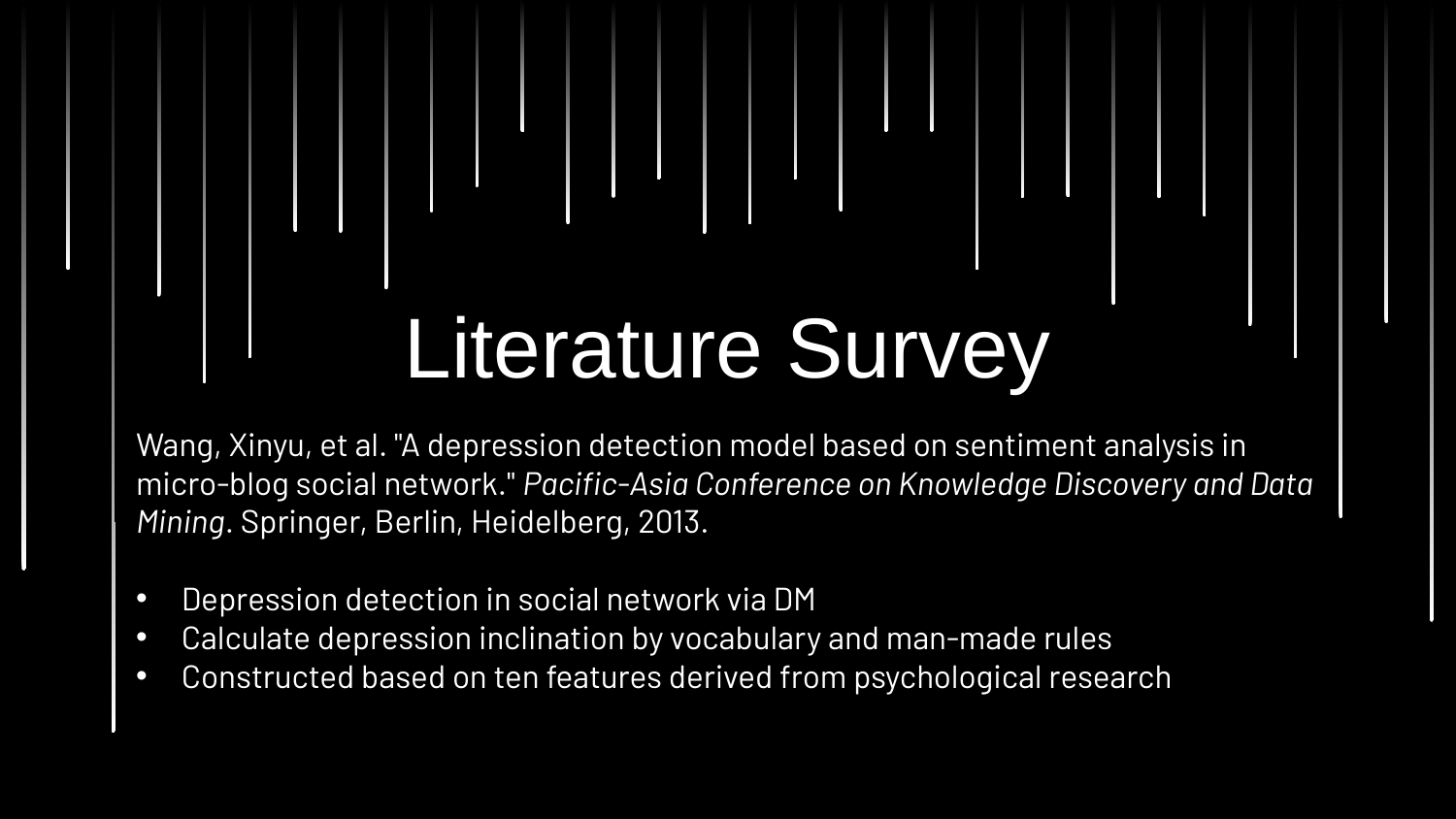

# Literature Survey
Wang, Xinyu, et al. "A depression detection model based on sentiment analysis in micro-blog social network." Pacific-Asia Conference on Knowledge Discovery and Data Mining. Springer, Berlin, Heidelberg, 2013.

Depression detection in social network via DM
Calculate depression inclination by vocabulary and man-made rules
Constructed based on ten features derived from psychological research